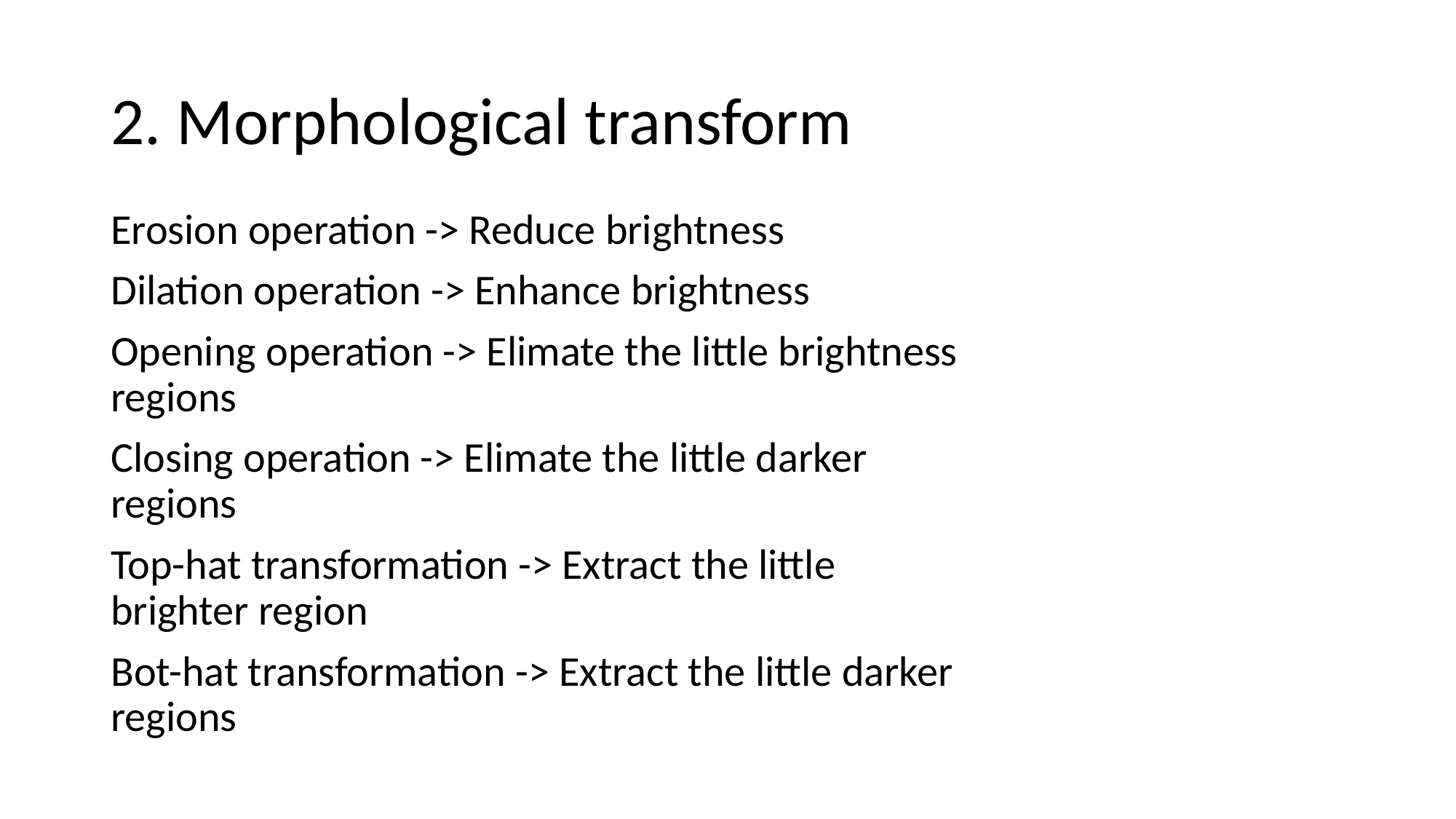

# 2. Morphological transform
Erosion operation -> Reduce brightness
Dilation operation -> Enhance brightness
Opening operation -> Elimate the little brightness regions
Closing operation -> Elimate the little darker regions
Top-hat transformation -> Extract the little brighter region
Bot-hat transformation -> Extract the little darker regions